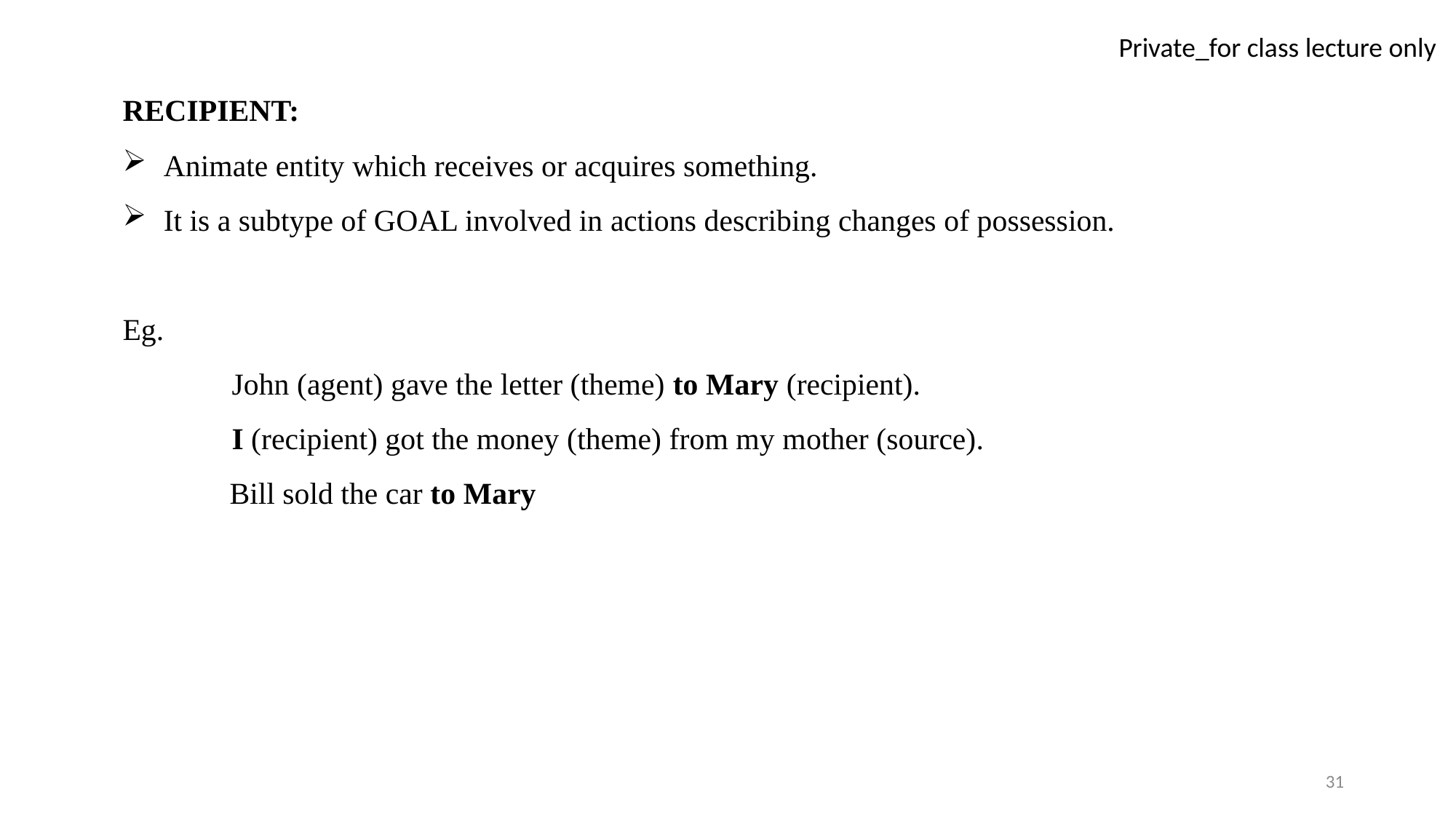

RECIPIENT:
Animate entity which receives or acquires something.
It is a subtype of GOAL involved in actions describing changes of possession.

Eg.
	John (agent) gave the letter (theme) to Mary (recipient).
	I (recipient) got the money (theme) from my mother (source).
              Bill sold the car to Mary
31